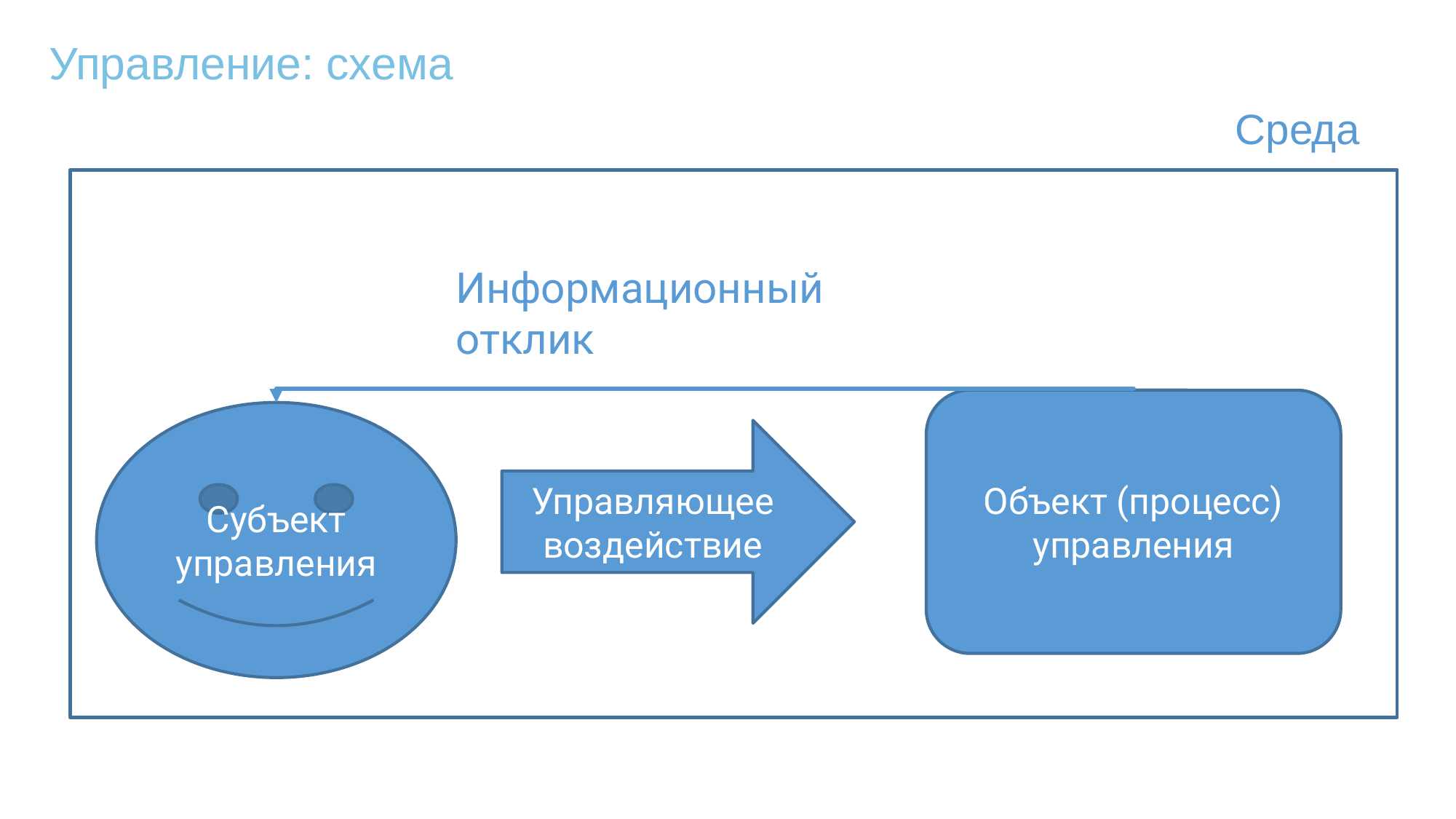

Управление: схема
Среда

Информационный отклик
Объект (процесс) управления
Субъект управления
Управляющее воздействие